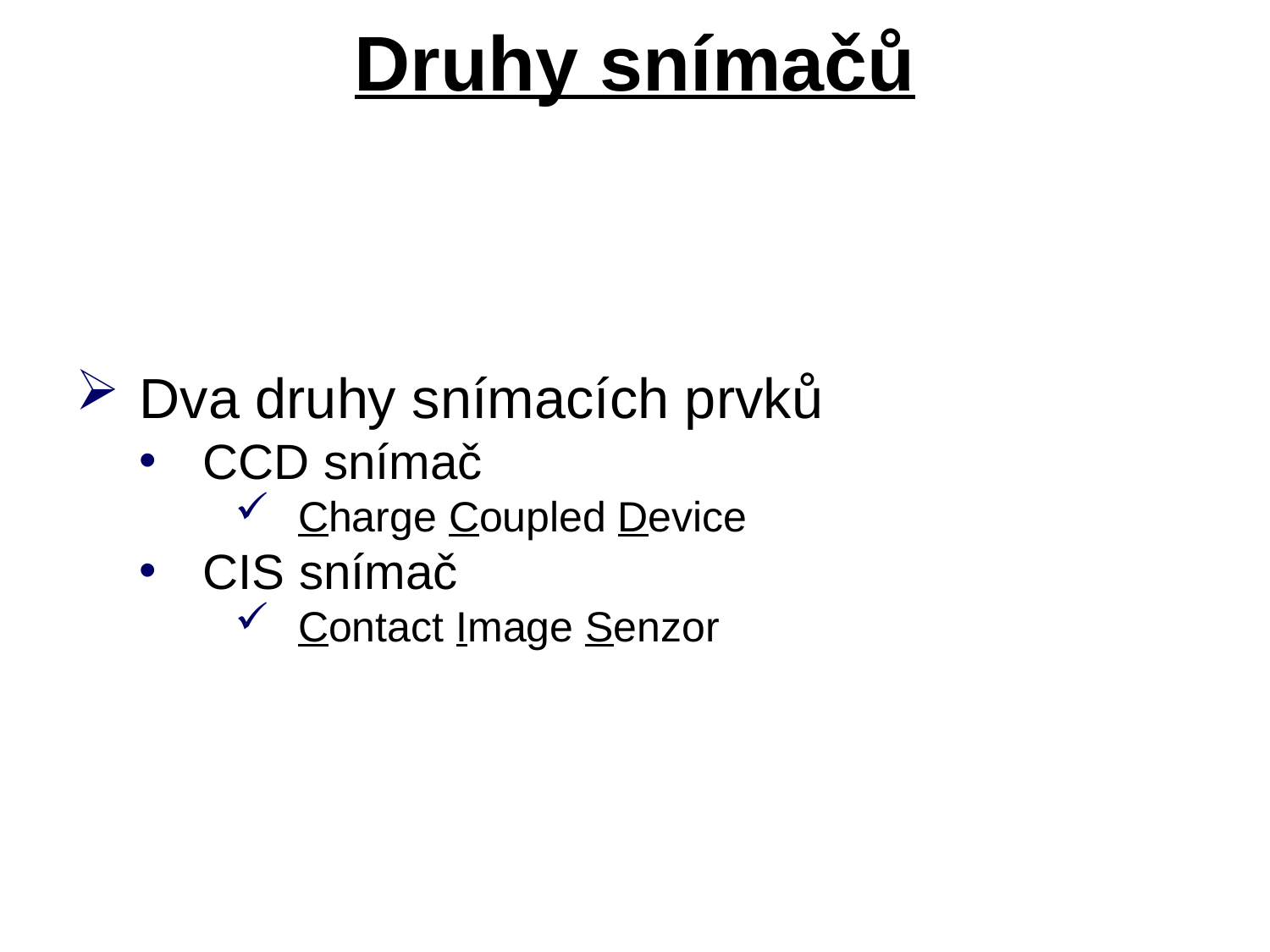

# Druhy snímačů
Dva druhy snímacích prvků
CCD snímač
Charge Coupled Device
CIS snímač
Contact Image Senzor